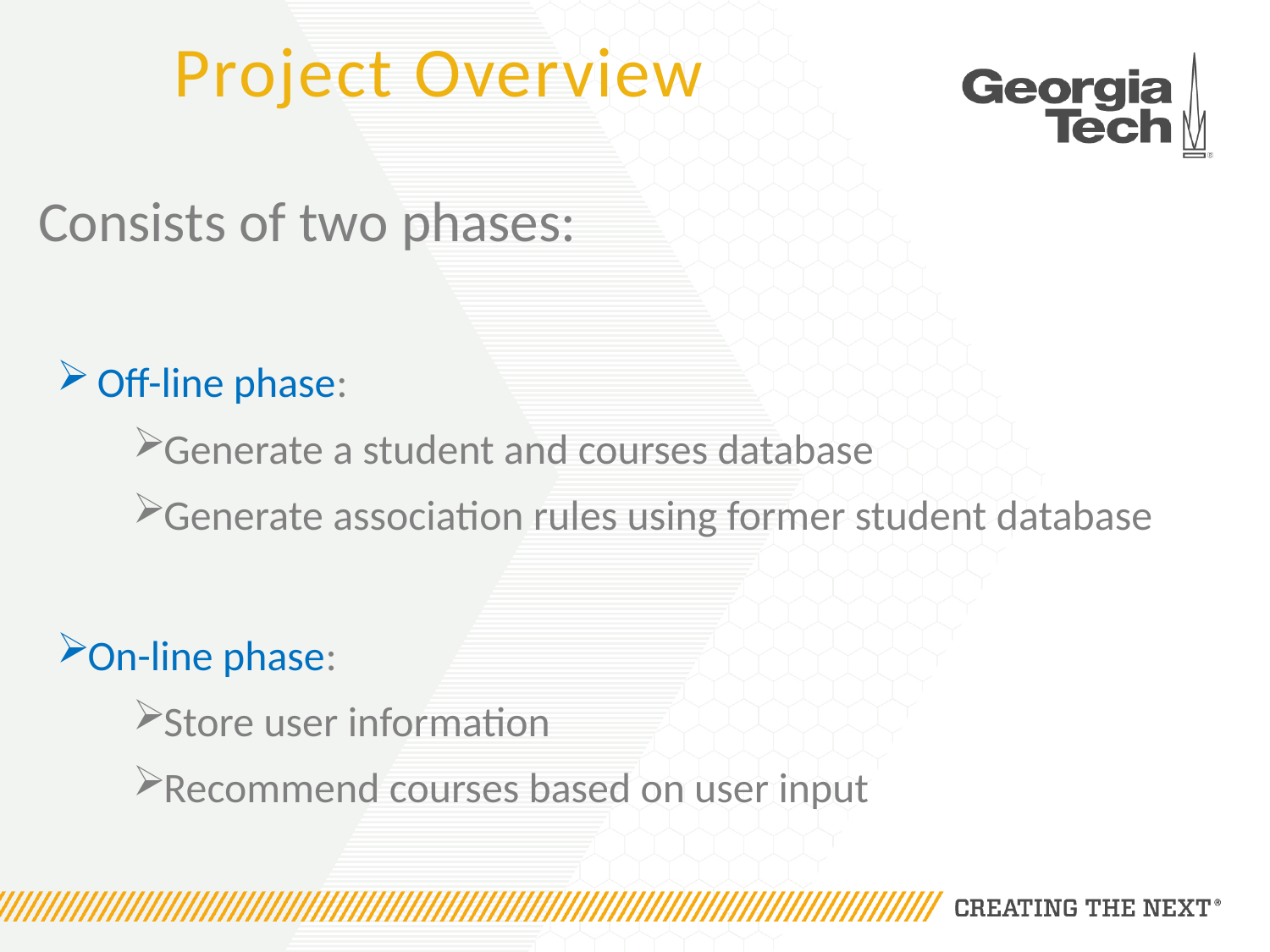

# Project Overview
Consists of two phases:

 Off-line phase:
Generate a student and courses database
Generate association rules using former student database

On-line phase:
Store user information
Recommend courses based on user input